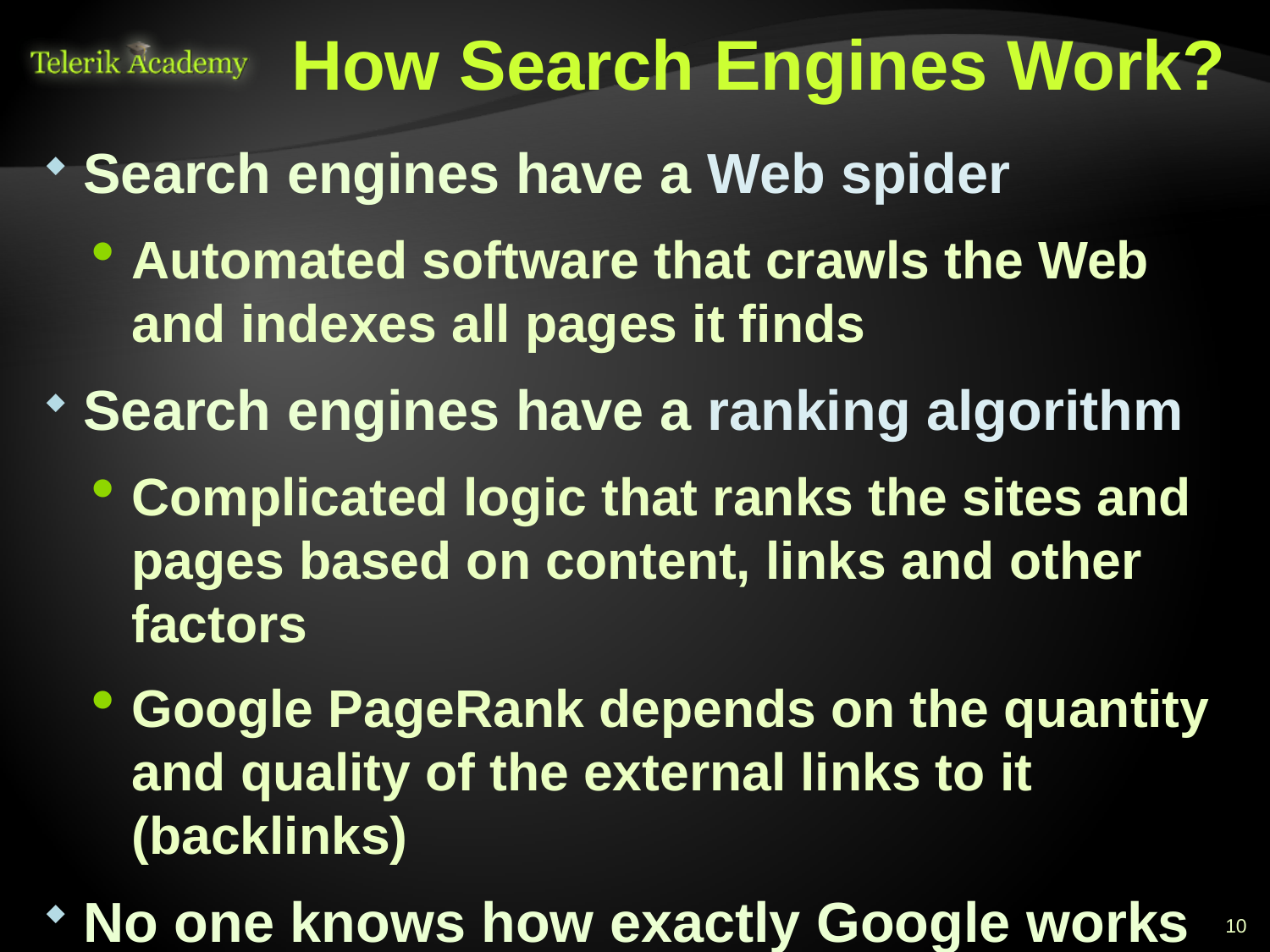

# How Search Engines Work?
Search engines have a Web spider
Automated software that crawls the Web and indexes all pages it finds
Search engines have a ranking algorithm
Complicated logic that ranks the sites and pages based on content, links and other factors
Google PageRank depends on the quantity and quality of the external links to it (backlinks)
No one knows how exactly Google works
Its search algorithms change every day
10